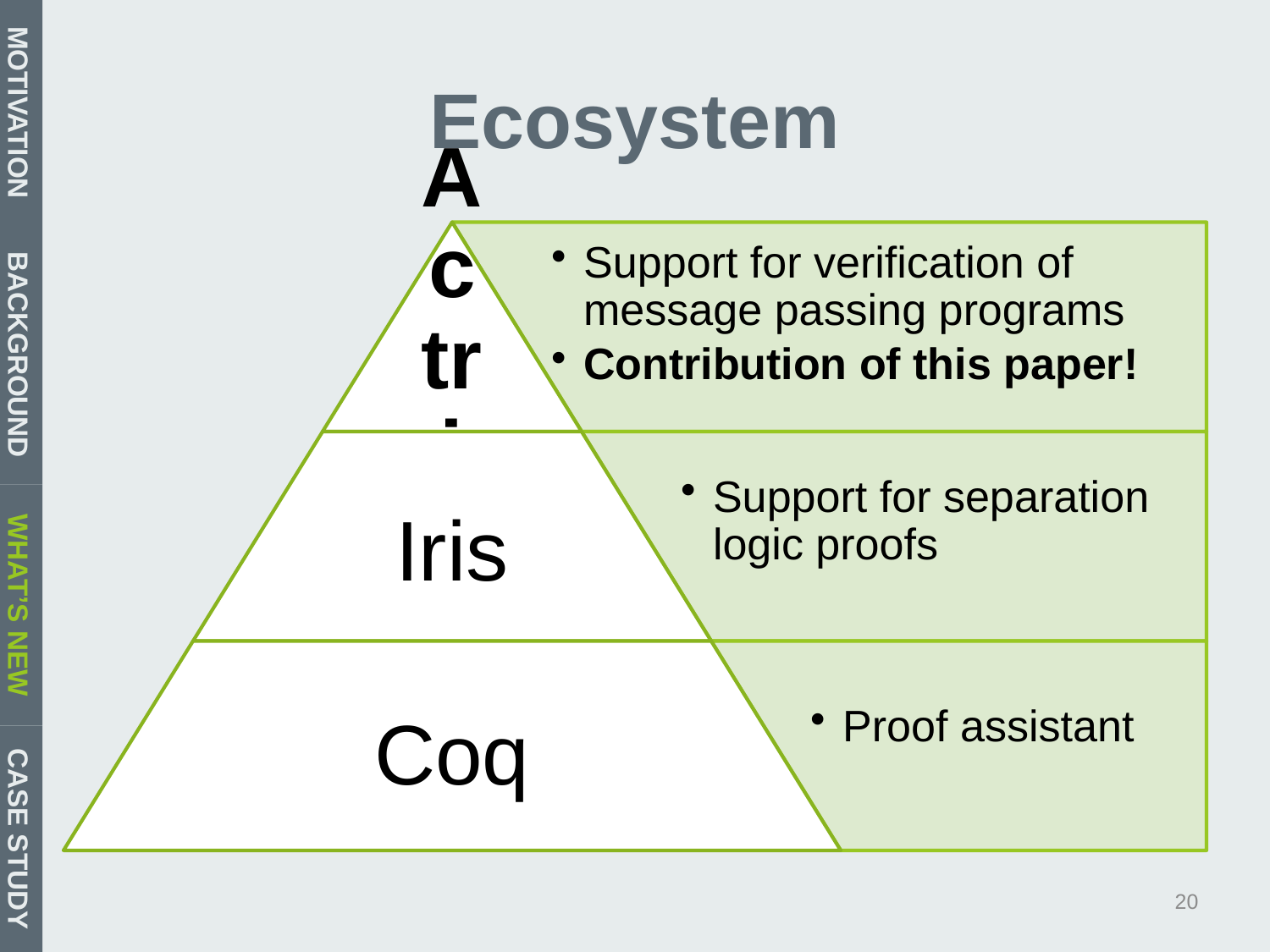

# Ecosystem
MOTIVATION
Support for verification of message passing programs
Contribution of this paper!
Actris
Support for separation logic proofs
Iris
Proof assistant
Coq
BACKGROUND
WHAT’S NEW
CASE STUDY
20